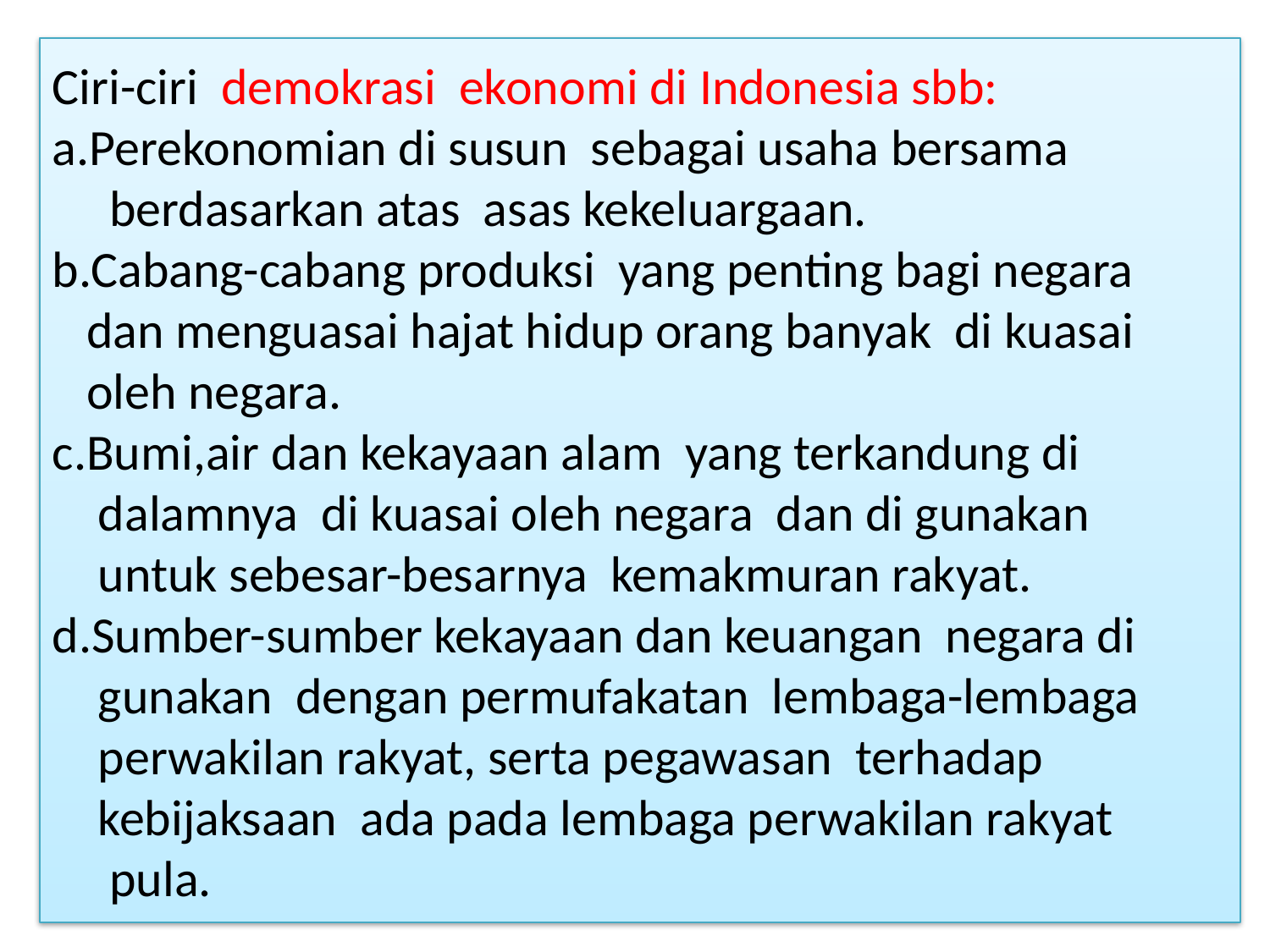

# Ciri-ciri  demokrasi  ekonomi di Indonesia sbb: a.Perekonomian di susun  sebagai usaha bersama berdasarkan atas  asas kekeluargaan. b.Cabang-cabang produksi  yang penting bagi negara dan menguasai hajat hidup orang banyak  di kuasai oleh negara. c.Bumi,air dan kekayaan alam  yang terkandung di dalamnya  di kuasai oleh negara  dan di gunakan untuk sebesar-besarnya  kemakmuran rakyat. d.Sumber-sumber kekayaan dan keuangan  negara di gunakan  dengan permufakatan  lembaga-lembaga perwakilan rakyat, serta pegawasan  terhadap kebijaksaan  ada pada lembaga perwakilan rakyat pula.